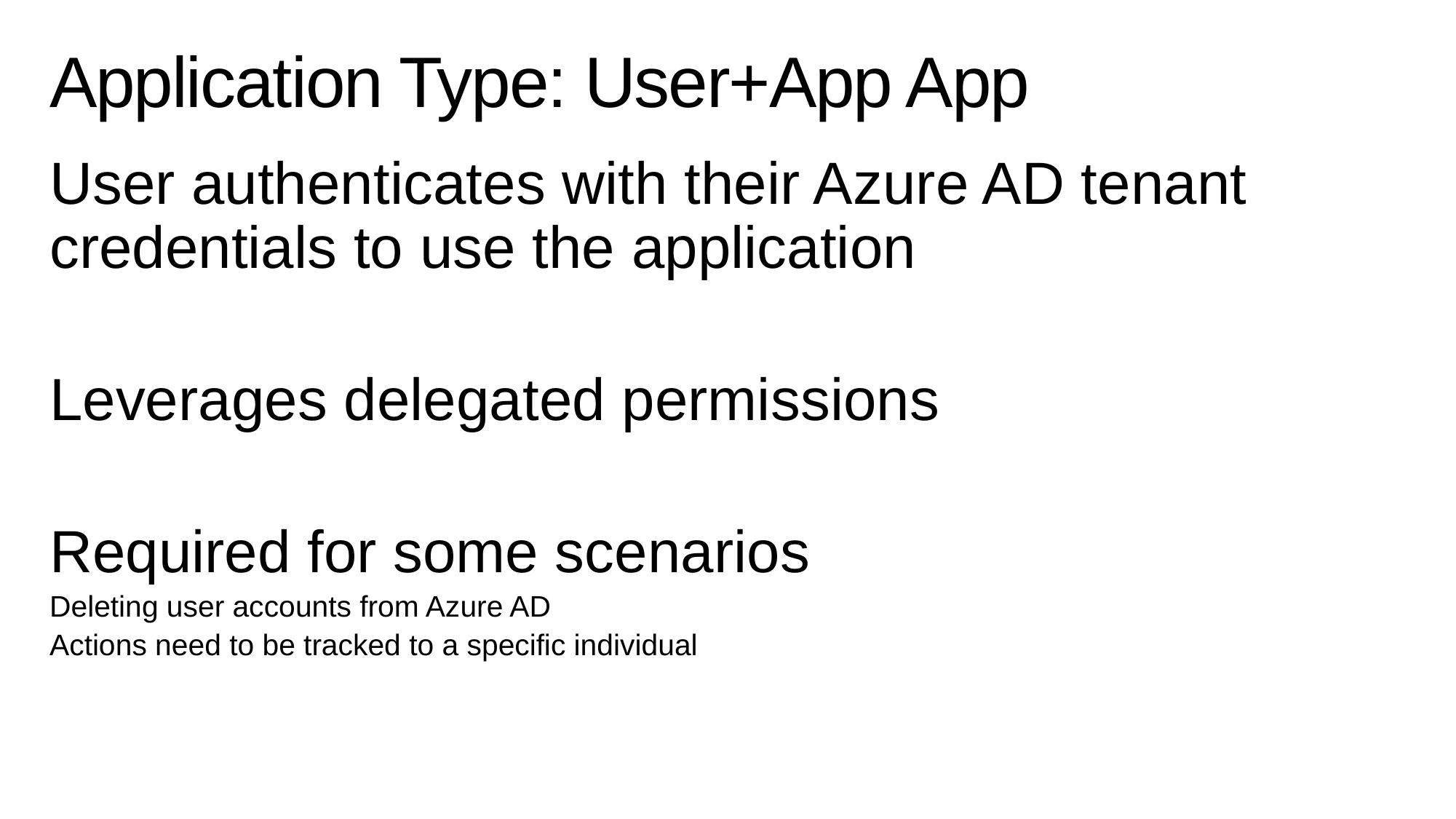

# Application Type: User+App App
User authenticates with their Azure AD tenant credentials to use the application

Leverages delegated permissions

Required for some scenarios
Deleting user accounts from Azure AD
Actions need to be tracked to a specific individual